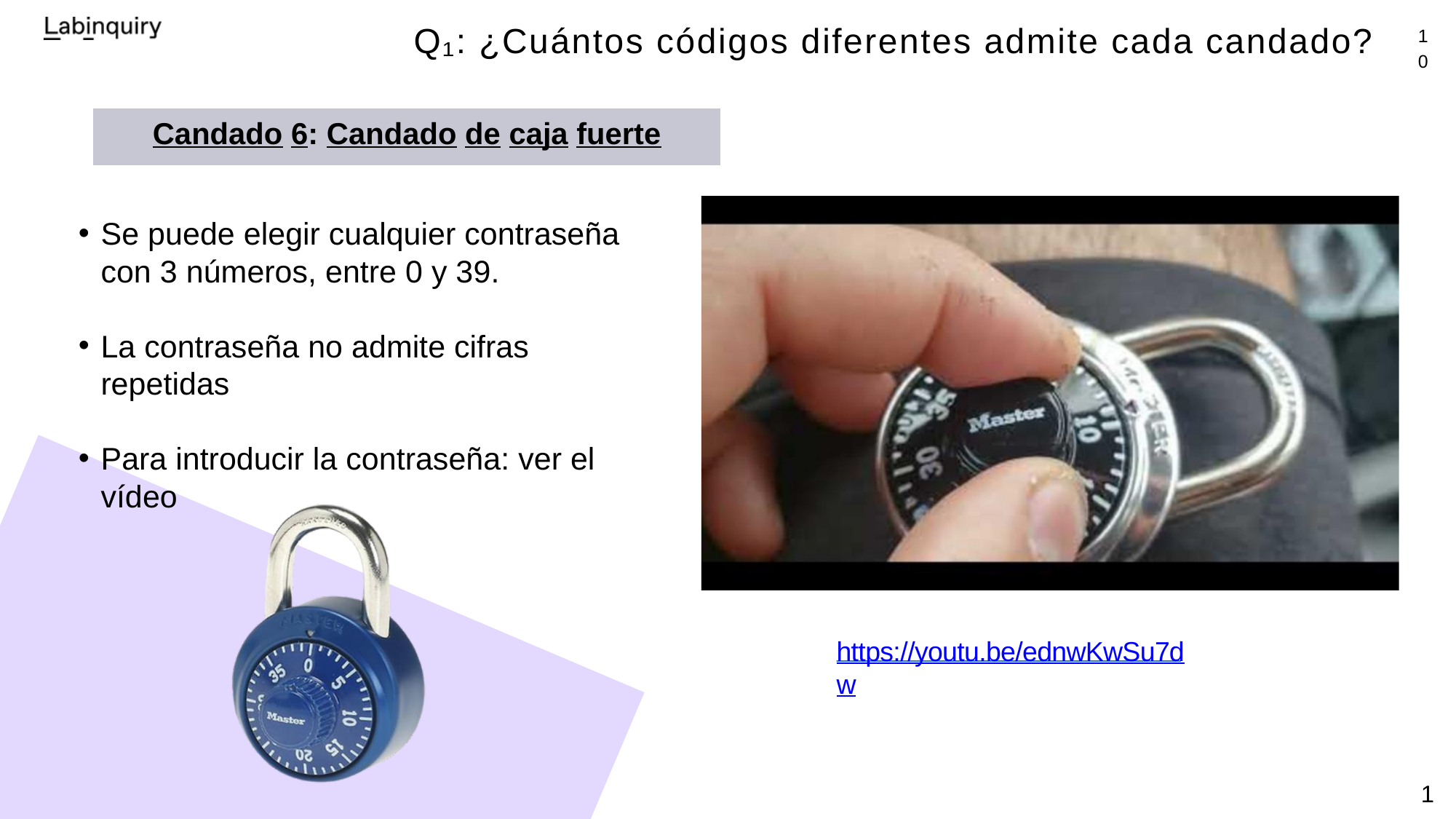

Q₁: ¿Cuántos códigos diferentes admite cada candado?
10

Candado 6: Candado de caja fuerte

Se puede elegir cualquier contraseña con 3 números, entre 0 y 39.

La contraseña no admite cifras repetidas

Para introducir la contraseña: ver el vídeo

https://youtu.be/ednwKwSu7dw

10